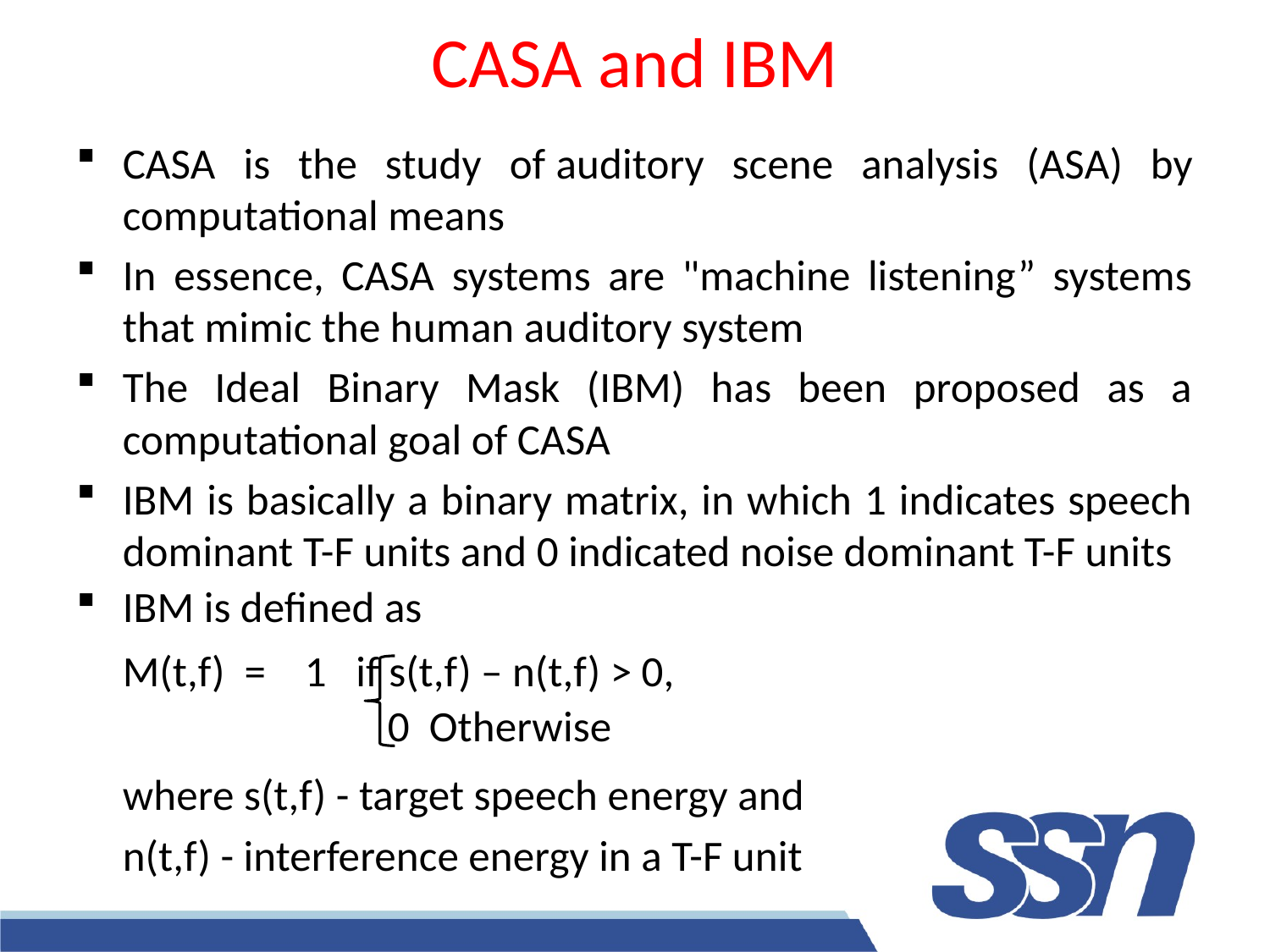

# CASA and IBM
CASA is the study of auditory scene analysis (ASA) by computational means
In essence, CASA systems are "machine listening” systems that mimic the human auditory system
The Ideal Binary Mask (IBM) has been proposed as a computational goal of CASA
IBM is basically a binary matrix, in which 1 indicates speech dominant T-F units and 0 indicated noise dominant T-F units
IBM is defined as
		M(t,f)  =    1   if s(t,f) – n(t,f) > 0,
                                0  Otherwise
 	where s(t,f) - target speech energy and
	n(t,f) - interference energy in a T-F unit